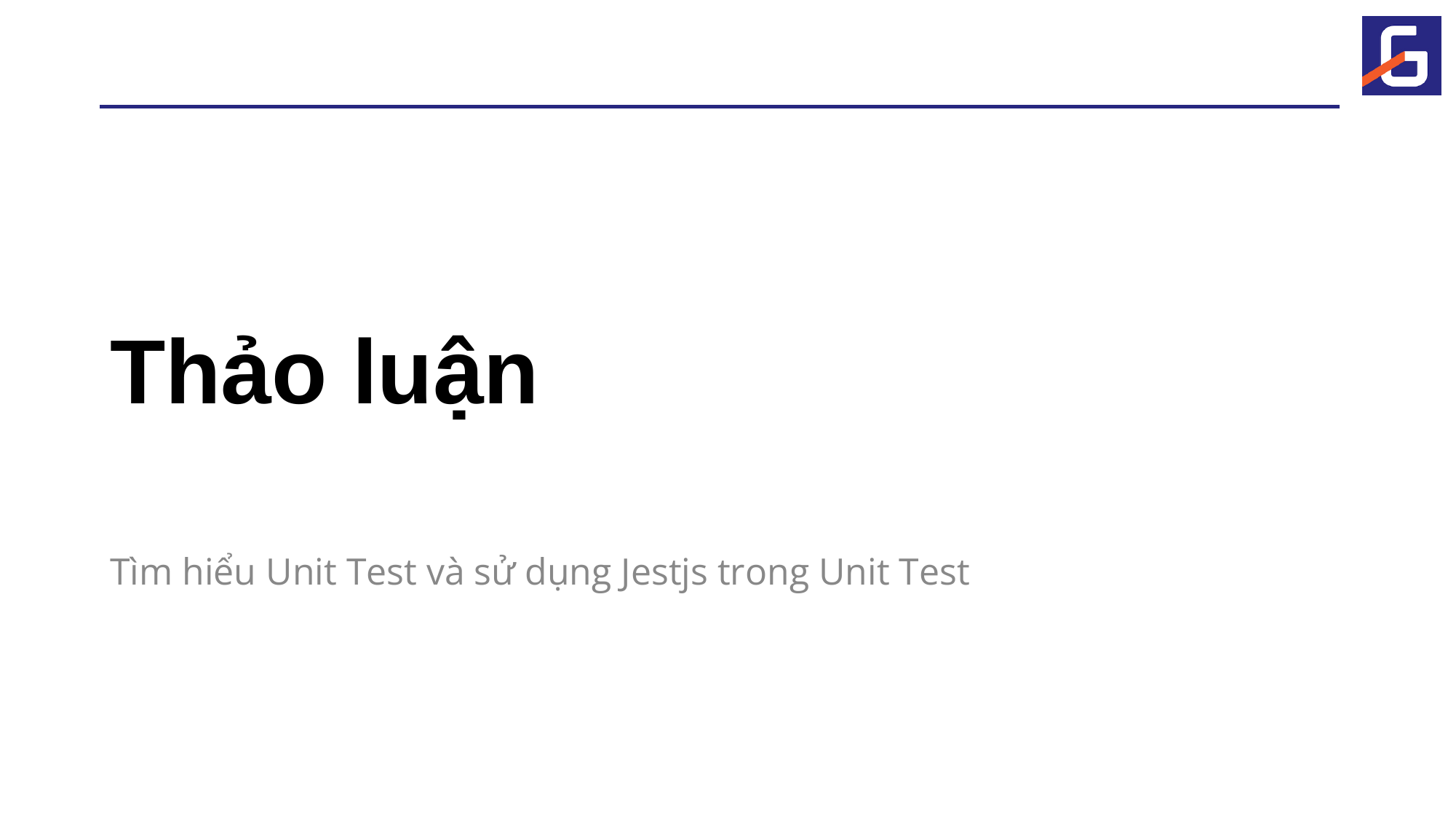

# Thảo luận
Tìm hiểu Unit Test và sử dụng Jestjs trong Unit Test